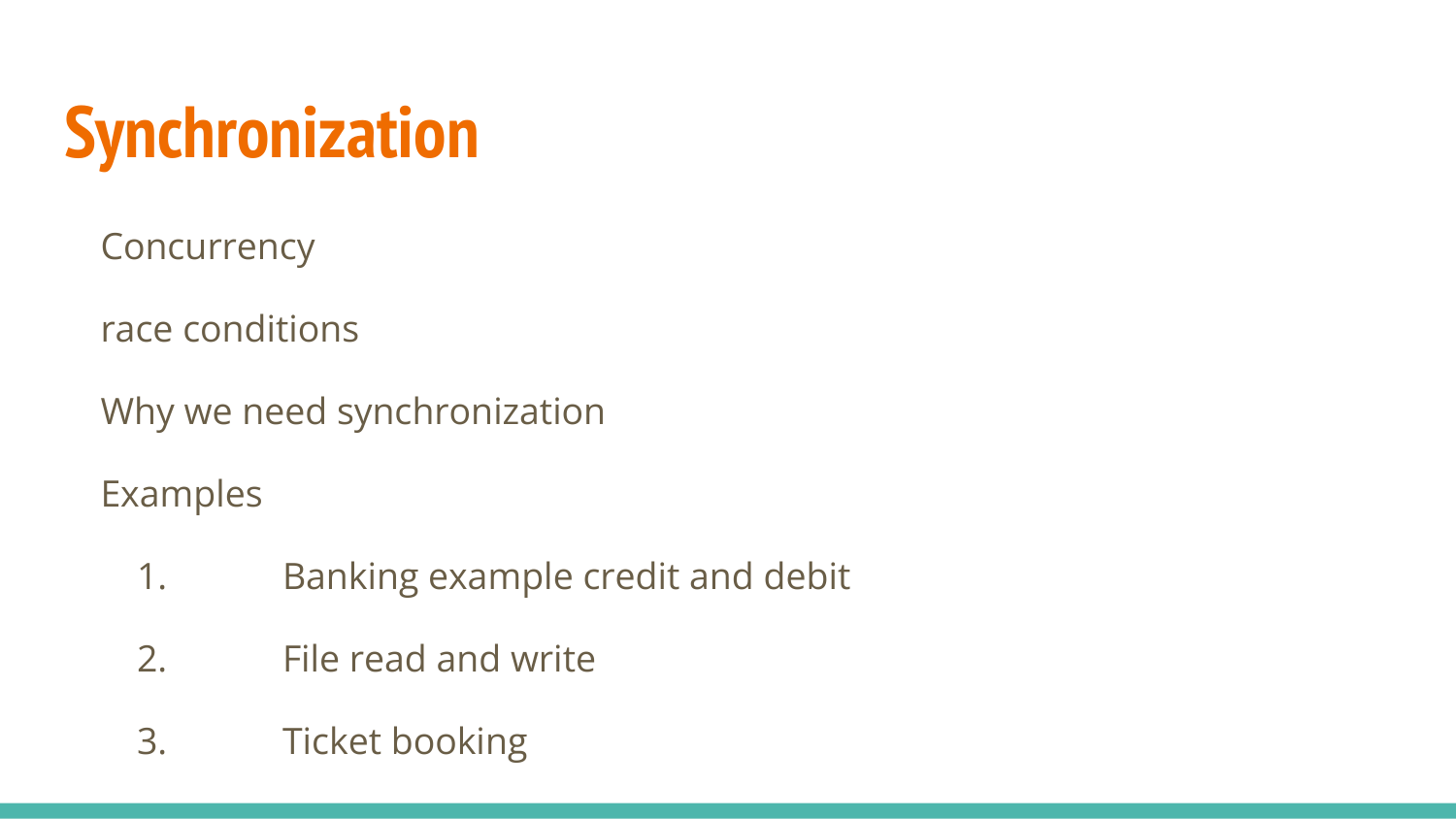

# Synchronization
Concurrency
race conditions
Why we need synchronization
Examples
1.	Banking example credit and debit
2.	File read and write
3. 	Ticket booking